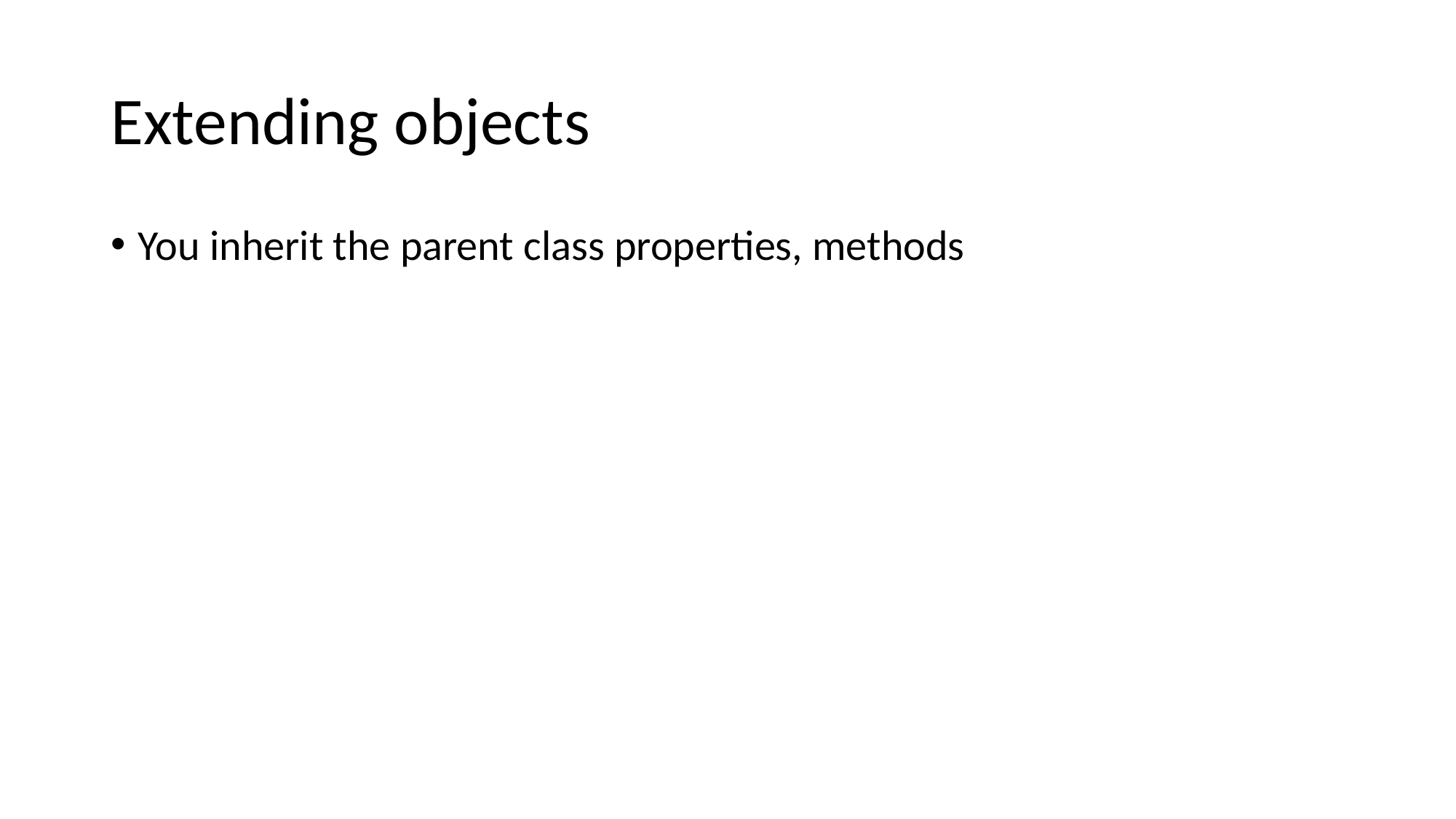

# Extending objects
You inherit the parent class properties, methods